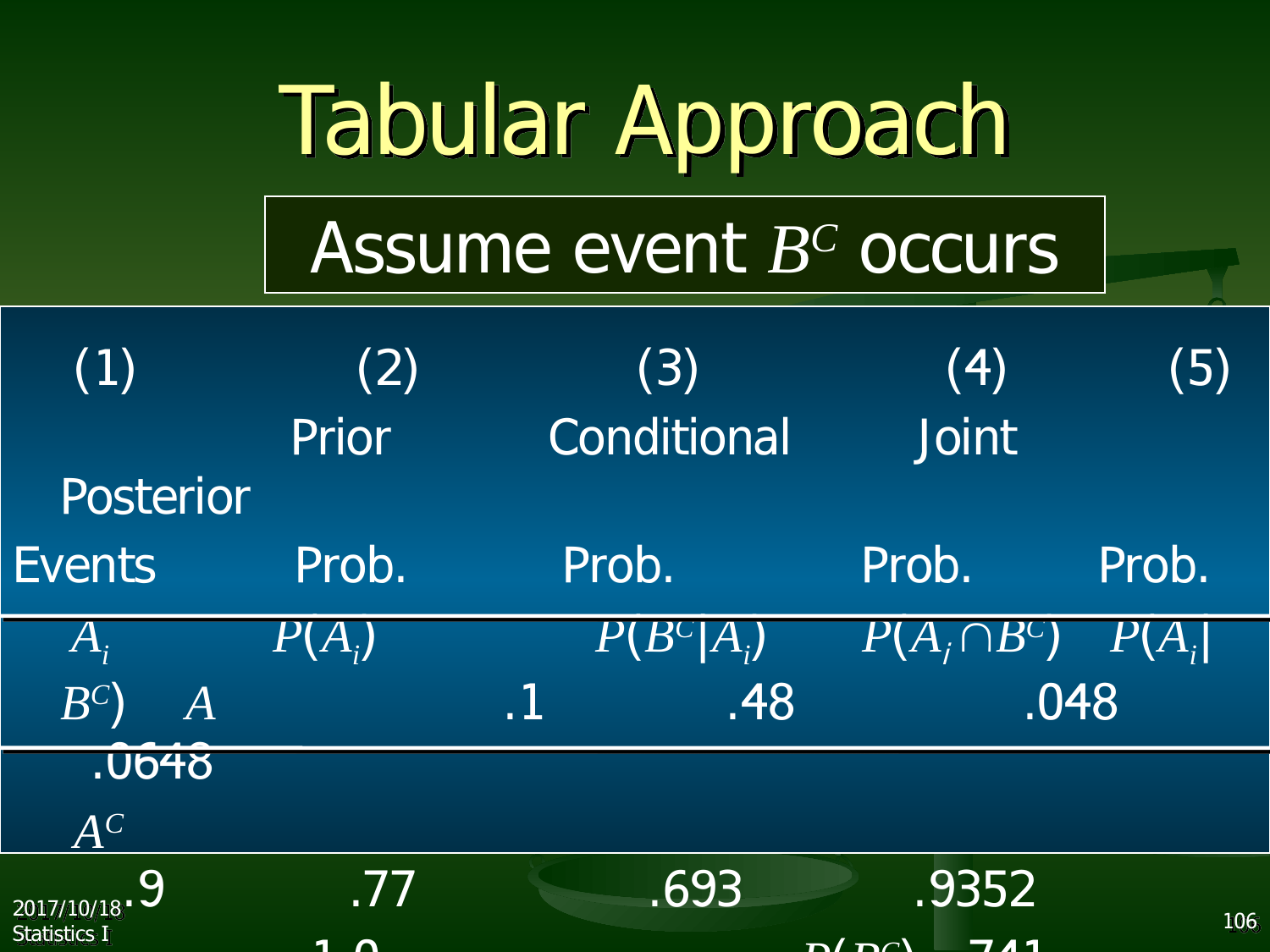

# Tabular Approach
Assume event BC occurs

    (1)	           (2)              (3)      	        (4)    	      (5)
                  Prior	       Conditional        Joint      Posterior
Events         Prob.          Prob.            Prob.        Prob.
    Ai           P(Ai)	          P(BC|Ai)      P(Ai ∩BC)   P(Ai|BC)    A		    .1		  .48	             .048	      .0648
    AC 		    .9            .77               .693           .9352
       1.0		            P(BC)=.741 	     1.0000

2017/10/18
Statistics I
106